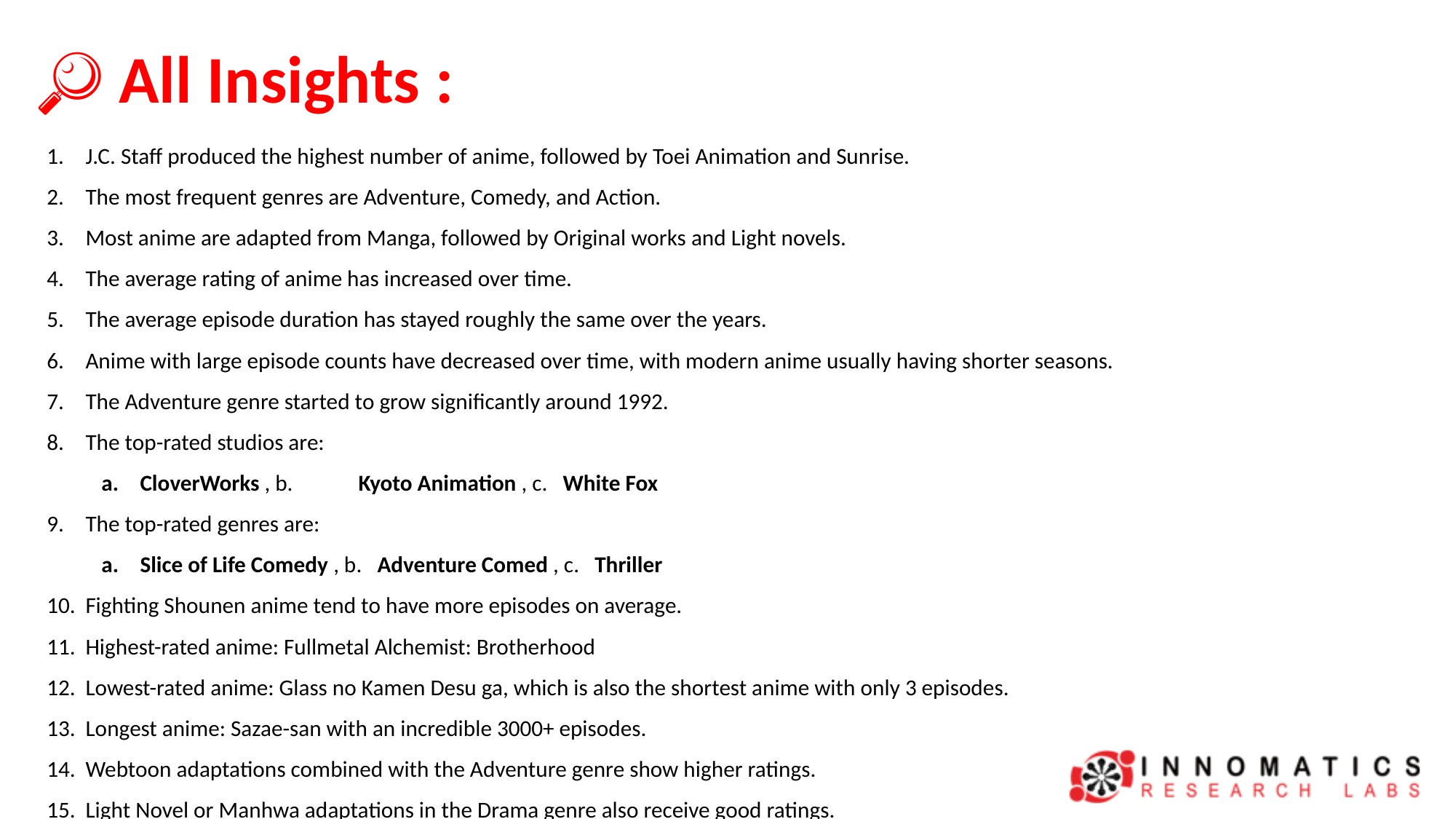

# 🔎 All Insights :
J.C. Staff produced the highest number of anime, followed by Toei Animation and Sunrise.
The most frequent genres are Adventure, Comedy, and Action.
Most anime are adapted from Manga, followed by Original works and Light novels.
The average rating of anime has increased over time.
The average episode duration has stayed roughly the same over the years.
Anime with large episode counts have decreased over time, with modern anime usually having shorter seasons.
The Adventure genre started to grow significantly around 1992.
The top-rated studios are:
CloverWorks , b.	Kyoto Animation , c.   White Fox
The top-rated genres are:
Slice of Life Comedy , b.   Adventure Comed , c.   Thriller
Fighting Shounen anime tend to have more episodes on average.
Highest-rated anime: Fullmetal Alchemist: Brotherhood
Lowest-rated anime: Glass no Kamen Desu ga, which is also the shortest anime with only 3 episodes.
Longest anime: Sazae-san with an incredible 3000+ episodes.
Webtoon adaptations combined with the Adventure genre show higher ratings.
Light Novel or Manhwa adaptations in the Drama genre also receive good ratings.